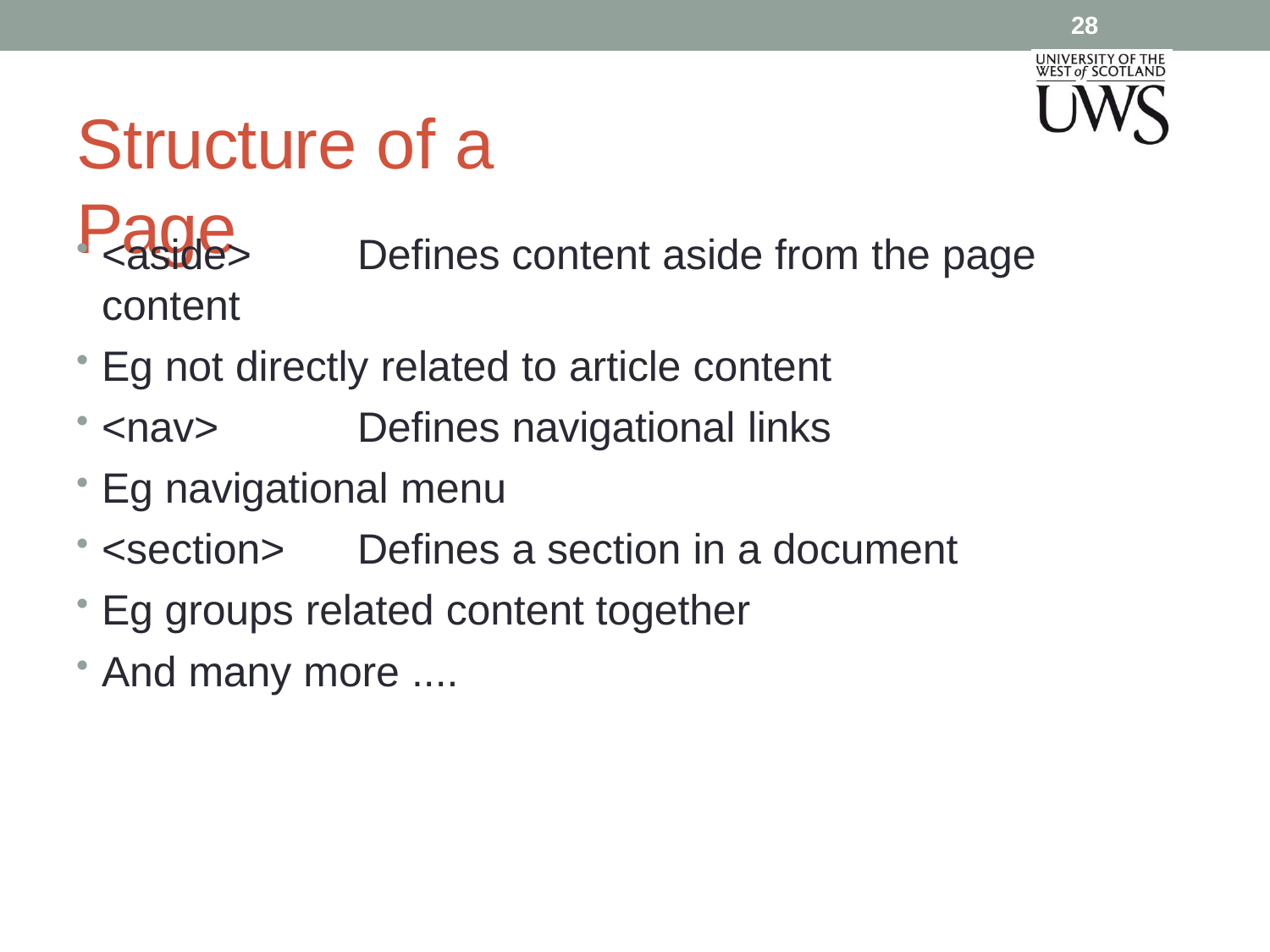

28
# Structure of a Page
<aside>	Defines content aside from the page content
Eg not directly related to article content
<nav>	Defines navigational links
Eg navigational menu
<section>	Defines a section in a document
Eg groups related content together
And many more ....